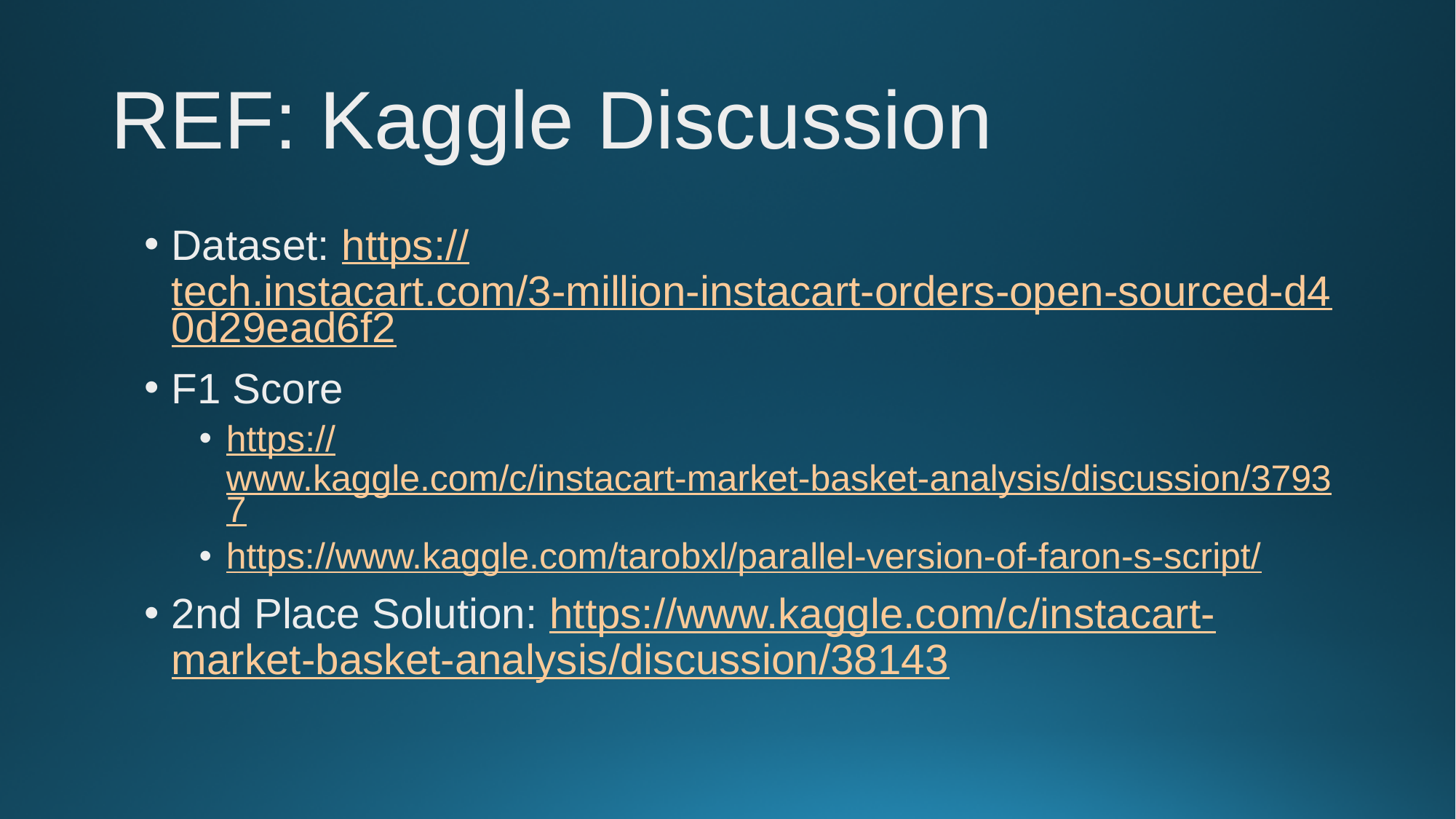

REF: Kaggle Discussion
Dataset: https://tech.instacart.com/3-million-instacart-orders-open-sourced-d40d29ead6f2
F1 Score
https://www.kaggle.com/c/instacart-market-basket-analysis/discussion/37937
https://www.kaggle.com/tarobxl/parallel-version-of-faron-s-script/
2nd Place Solution: https://www.kaggle.com/c/instacart-market-basket-analysis/discussion/38143